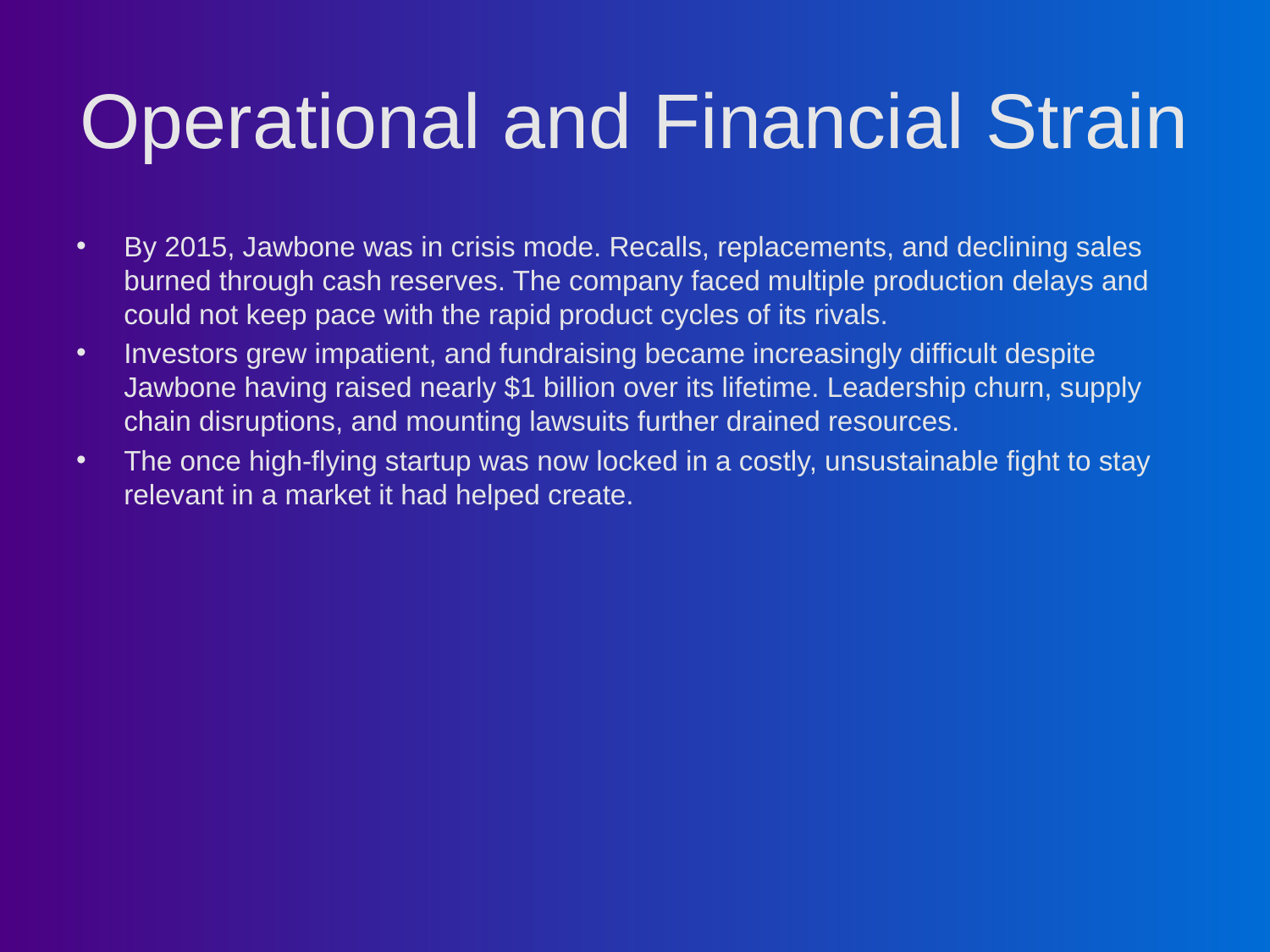

# Operational and Financial Strain
By 2015, Jawbone was in crisis mode. Recalls, replacements, and declining sales burned through cash reserves. The company faced multiple production delays and could not keep pace with the rapid product cycles of its rivals.
Investors grew impatient, and fundraising became increasingly difficult despite Jawbone having raised nearly $1 billion over its lifetime. Leadership churn, supply chain disruptions, and mounting lawsuits further drained resources.
The once high-flying startup was now locked in a costly, unsustainable fight to stay relevant in a market it had helped create.